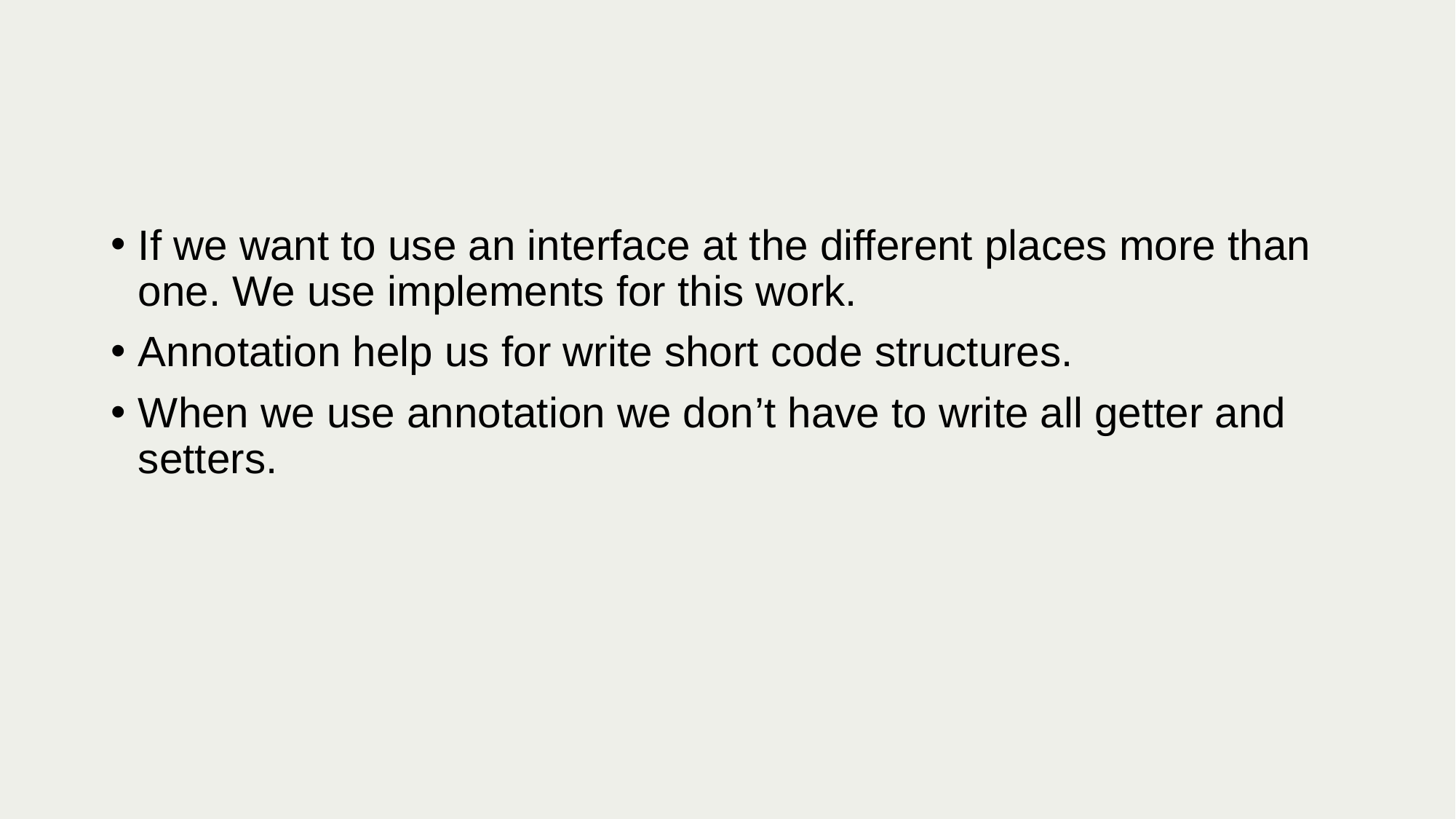

If we want to use an interface at the different places more than one. We use implements for this work.
Annotation help us for write short code structures.
When we use annotation we don’t have to write all getter and setters.